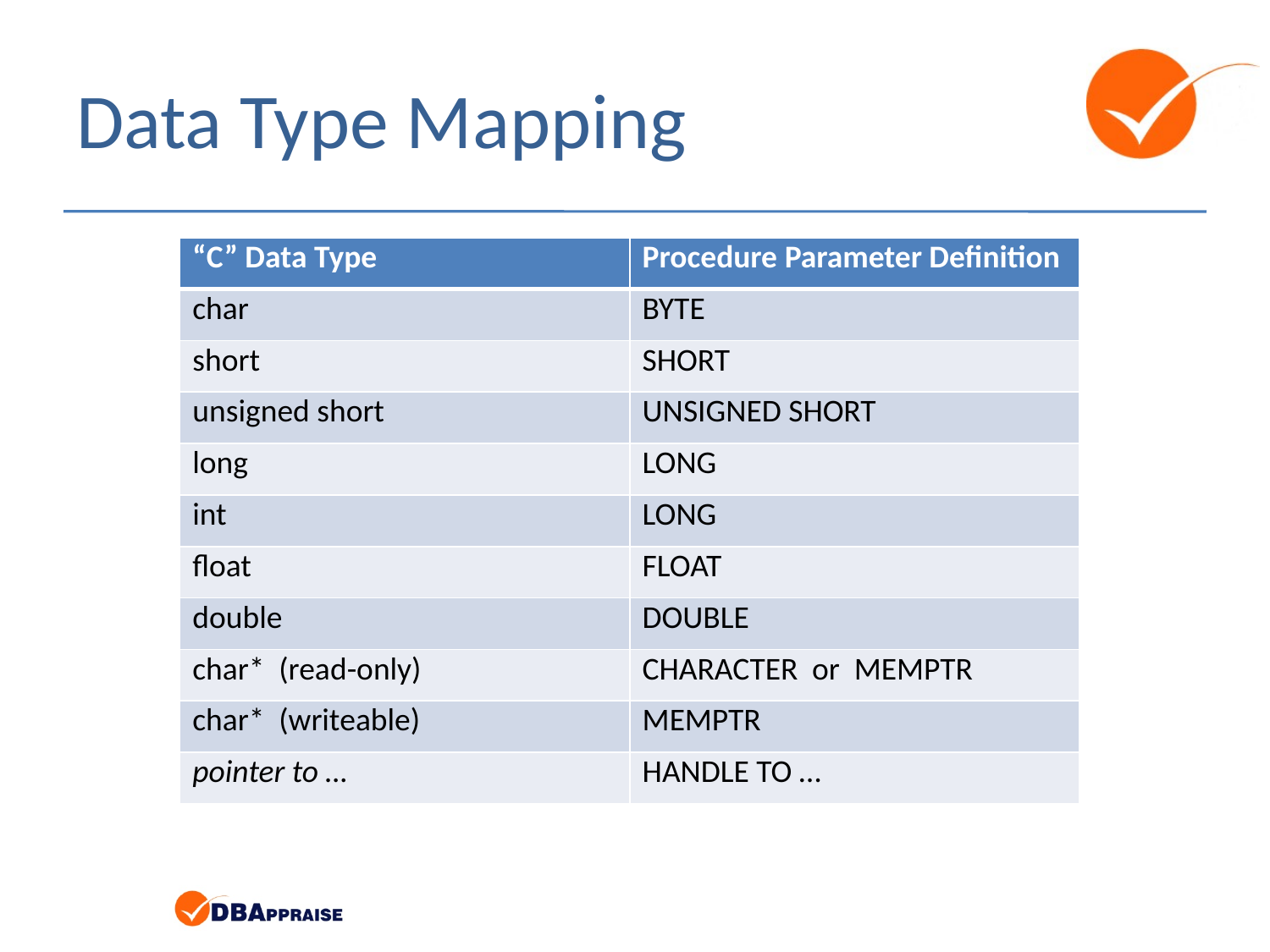

# Data Type Mapping
| “C” Data Type | Procedure Parameter Definition |
| --- | --- |
| char | BYTE |
| short | SHORT |
| unsigned short | UNSIGNED SHORT |
| long | LONG |
| int | LONG |
| float | FLOAT |
| double | DOUBLE |
| char\* (read-only) | CHARACTER or MEMPTR |
| char\* (writeable) | MEMPTR |
| pointer to … | HANDLE TO … |